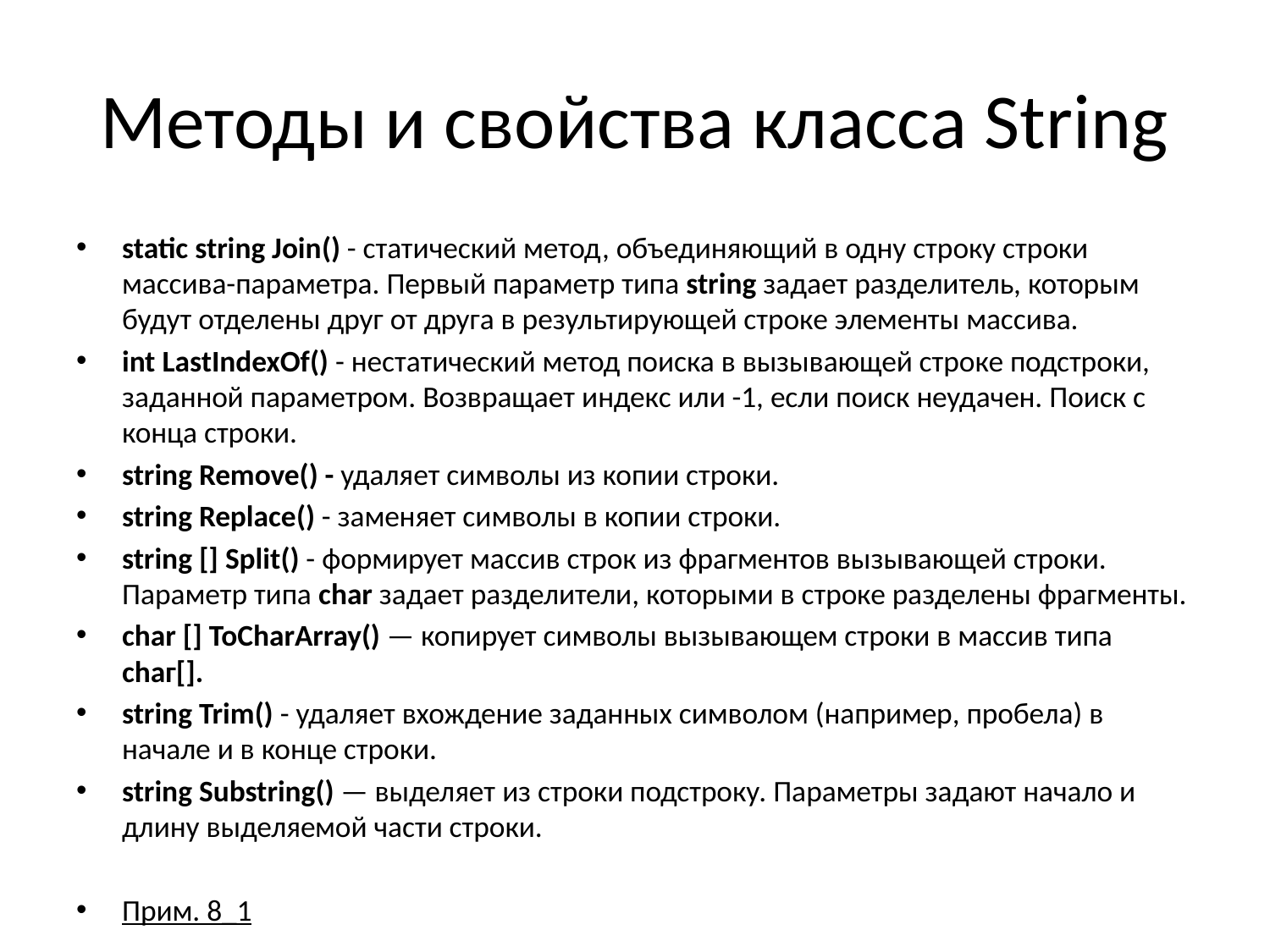

# Методы и свойства класса String
static string Join() - статический метод, объединяющий в одну строку строки массива-параметра. Первый параметр типа string задает разделитель, которым будут отделены друг от друга в результирующей строке элементы массива.
int LastIndexOf() - нестатический метод поиска в вызывающей строке подстроки, заданной параметром. Возвращает индекс или -1, если поиск неудачен. Поиск с конца строки.
string Remove() - удаляет символы из копии строки.
string Replace() - заменяет символы в копии строки.
string [] Split() - формирует массив строк из фрагментов вызывающей строки. Параметр типа char задает разделители, которыми в строке разделены фрагменты.
char [] ToCharArray() — копирует символы вызывающем строки в массив типа сhаг[].
string Trim() - удаляет вхождение заданных символом (например, пробела) в начале и в конце строки.
string Substring() — выделяет из строки подстроку. Параметры задают начало и длину выделяемой части строки.

Прим. 8_1